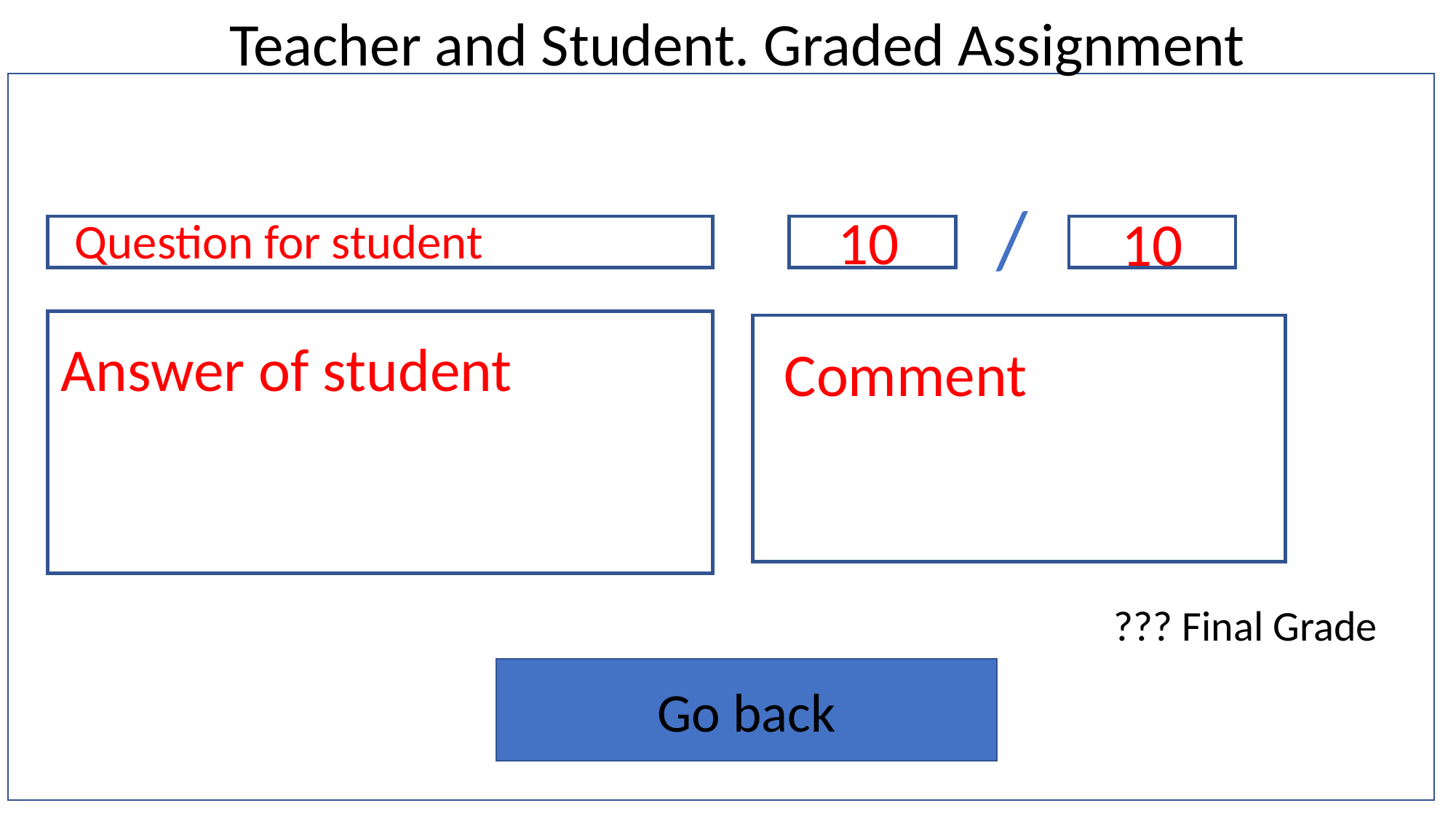

Teacher and Student. Graded Assignment

/
10
10
Question for student

Answer of student
Comment
??? Final Grade
Go back